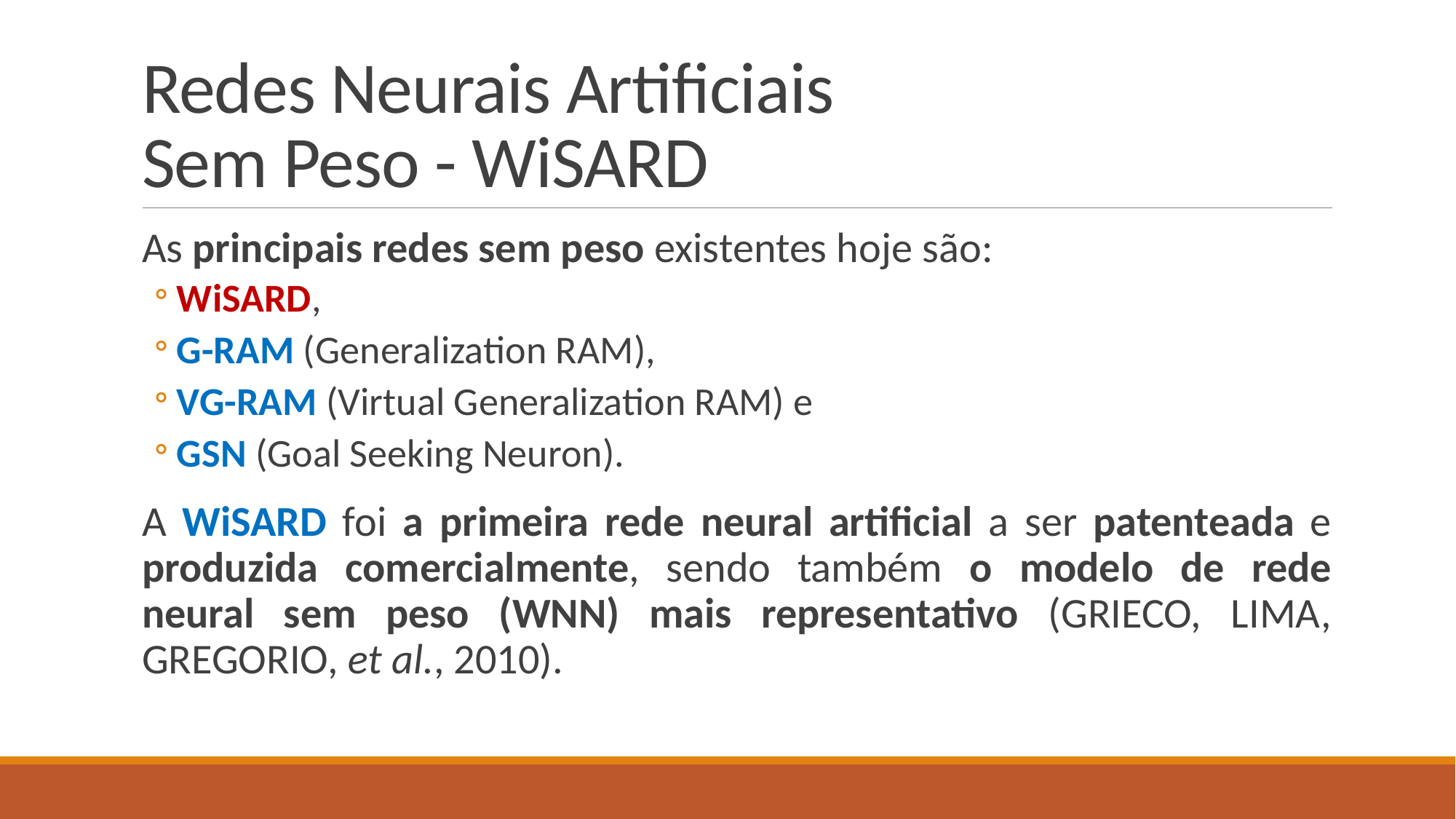

# Redes Neurais Artificiais Sem Peso - WiSARD
As principais redes sem peso existentes hoje são:
WiSARD,
G-RAM (Generalization RAM),
VG-RAM (Virtual Generalization RAM) e
GSN (Goal Seeking Neuron).
A WiSARD foi a primeira rede neural artificial a ser patenteada e produzida comercialmente, sendo também o modelo de rede neural sem peso (WNN) mais representativo (GRIECO, LIMA, GREGORIO, et al., 2010).